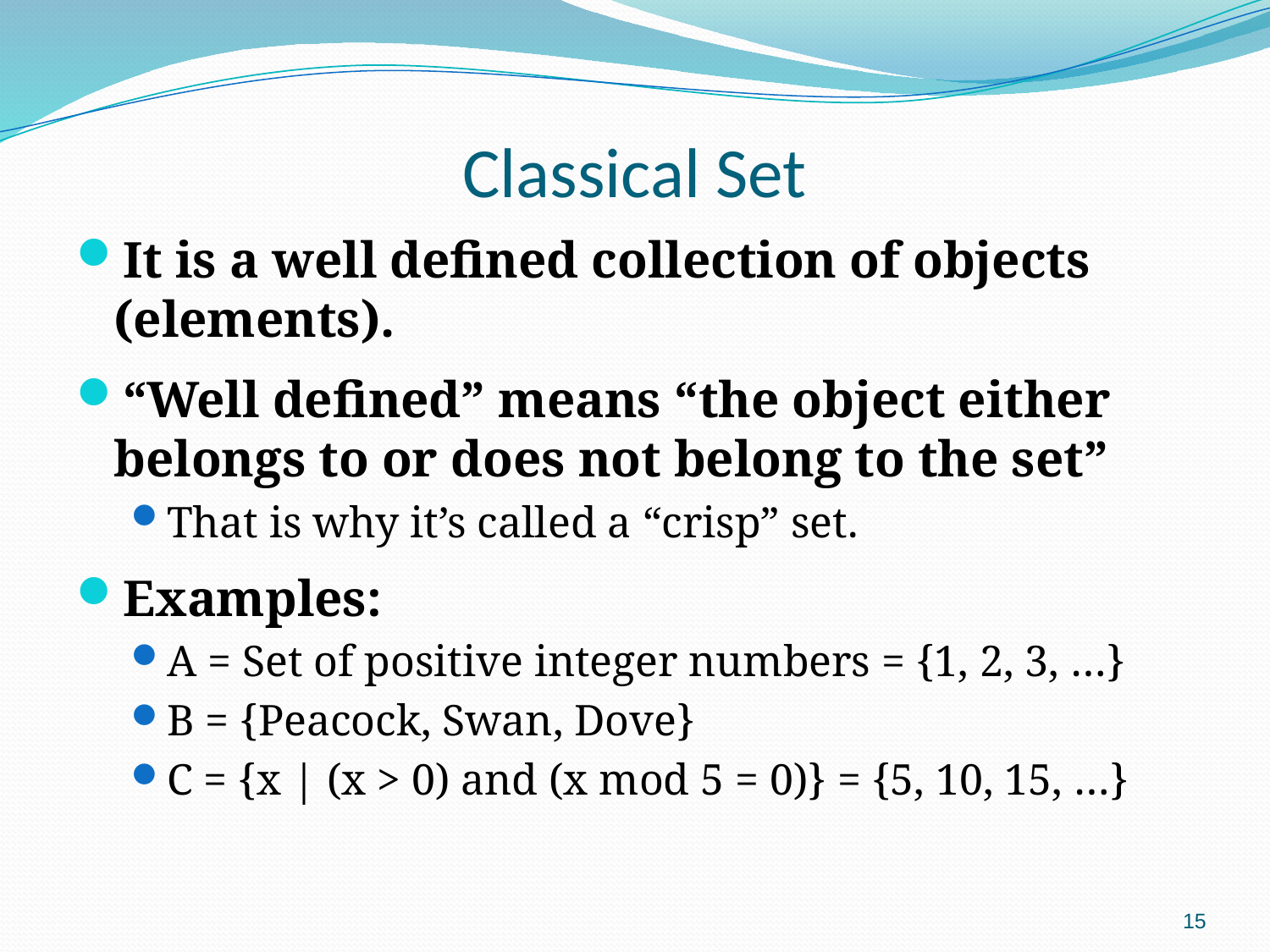

# Classical Set
It is a well defined collection of objects (elements).
“Well defined” means “the object either belongs to or does not belong to the set”
That is why it’s called a “crisp” set.
Examples:
A = Set of positive integer numbers = {1, 2, 3, …}
B = {Peacock, Swan, Dove}
C = {x | (x > 0) and (x mod 5 = 0)} = {5, 10, 15, …}
15